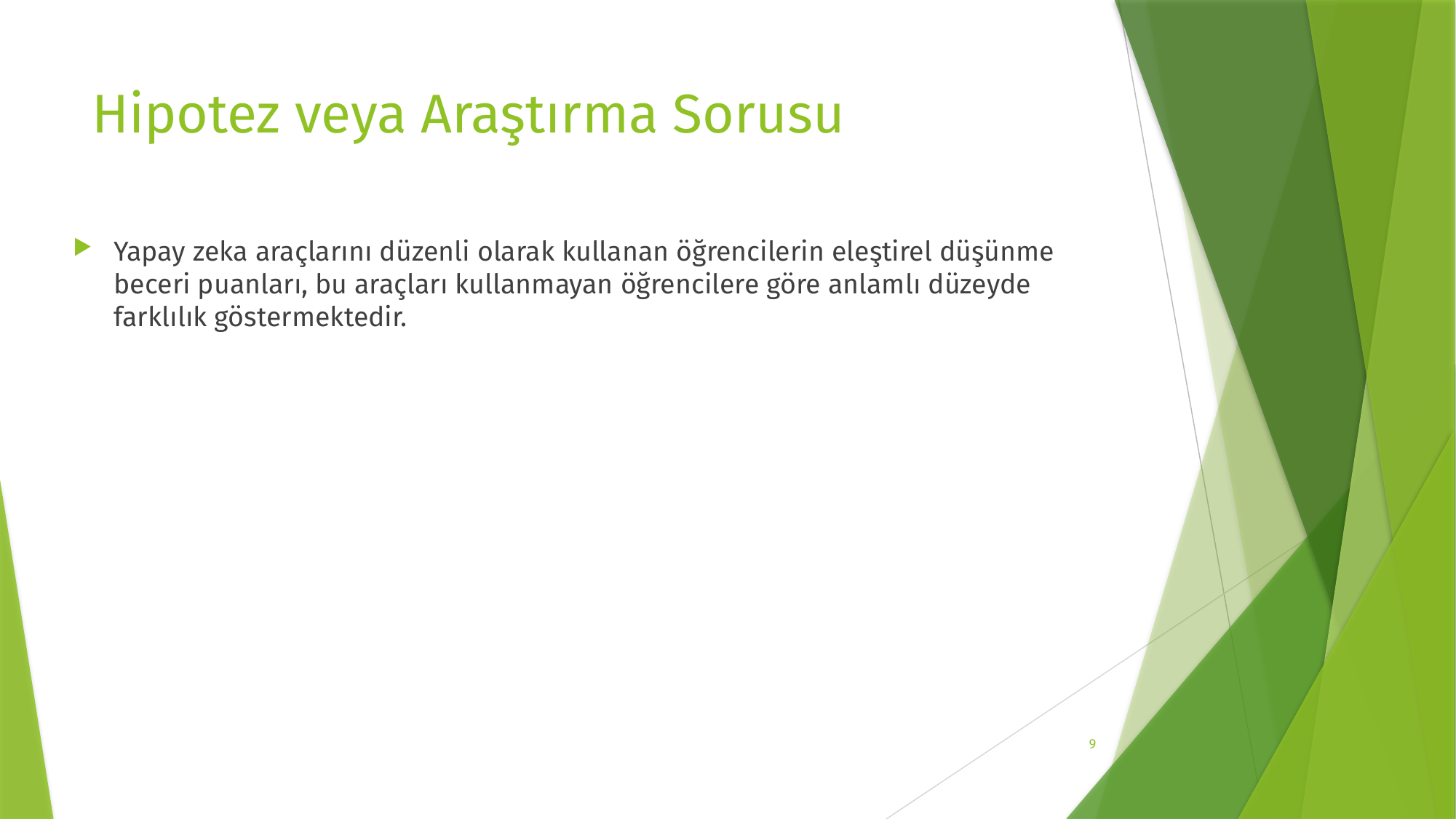

# Hipotez veya Araştırma Sorusu
Yapay zeka araçlarını düzenli olarak kullanan öğrencilerin eleştirel düşünme beceri puanları, bu araçları kullanmayan öğrencilere göre anlamlı düzeyde farklılık göstermektedir.

9